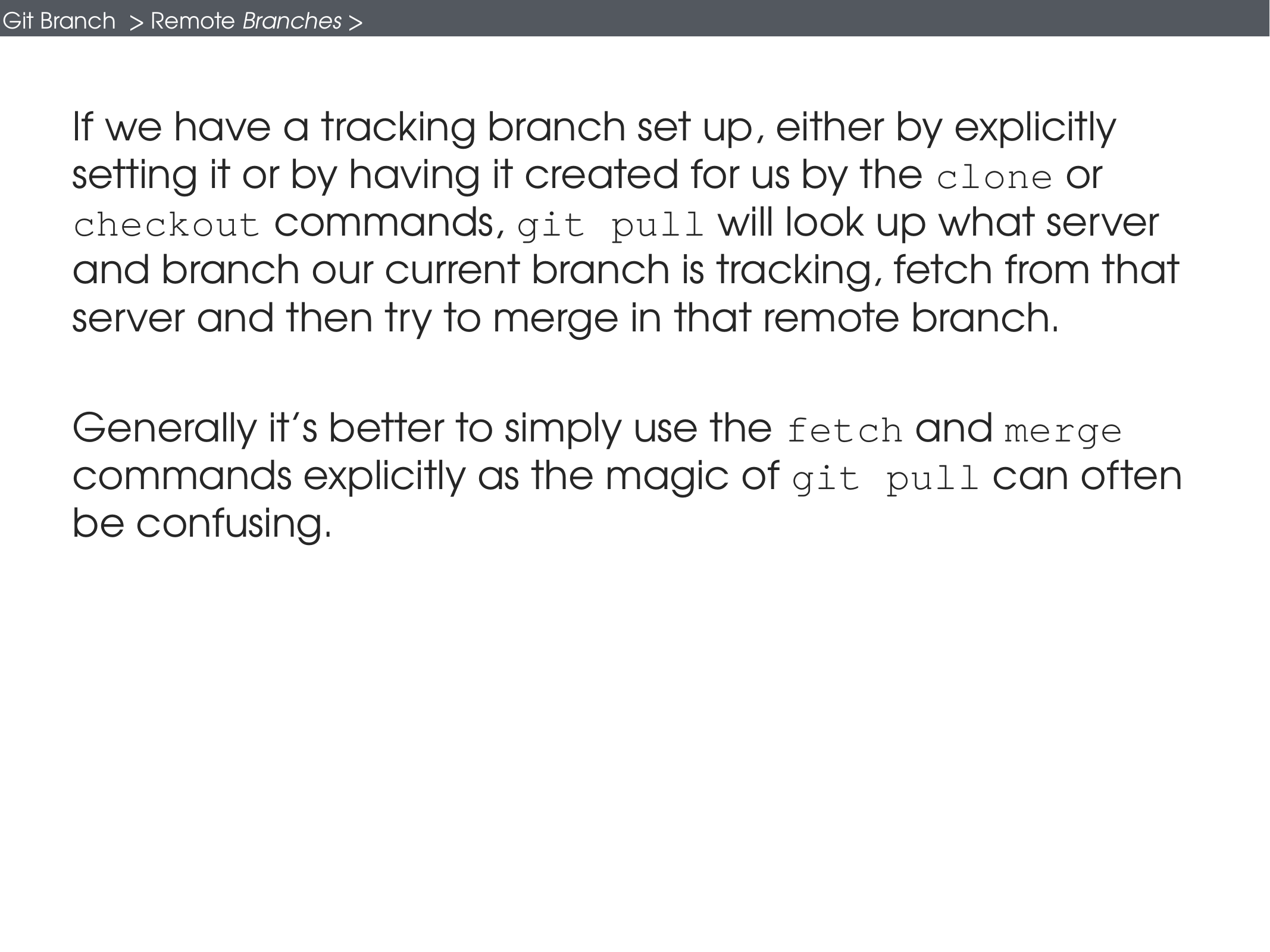

Git Branch  > Remote Branches >
If we have a tracking branch set up, either by explicitly setting it or by having it created for us by the clone or checkout commands, git pull will look up what server and branch our current branch is tracking, fetch from that server and then try to merge in that remote branch.

Generally it’s better to simply use the fetch and merge commands explicitly as the magic of git pull can often be confusing.